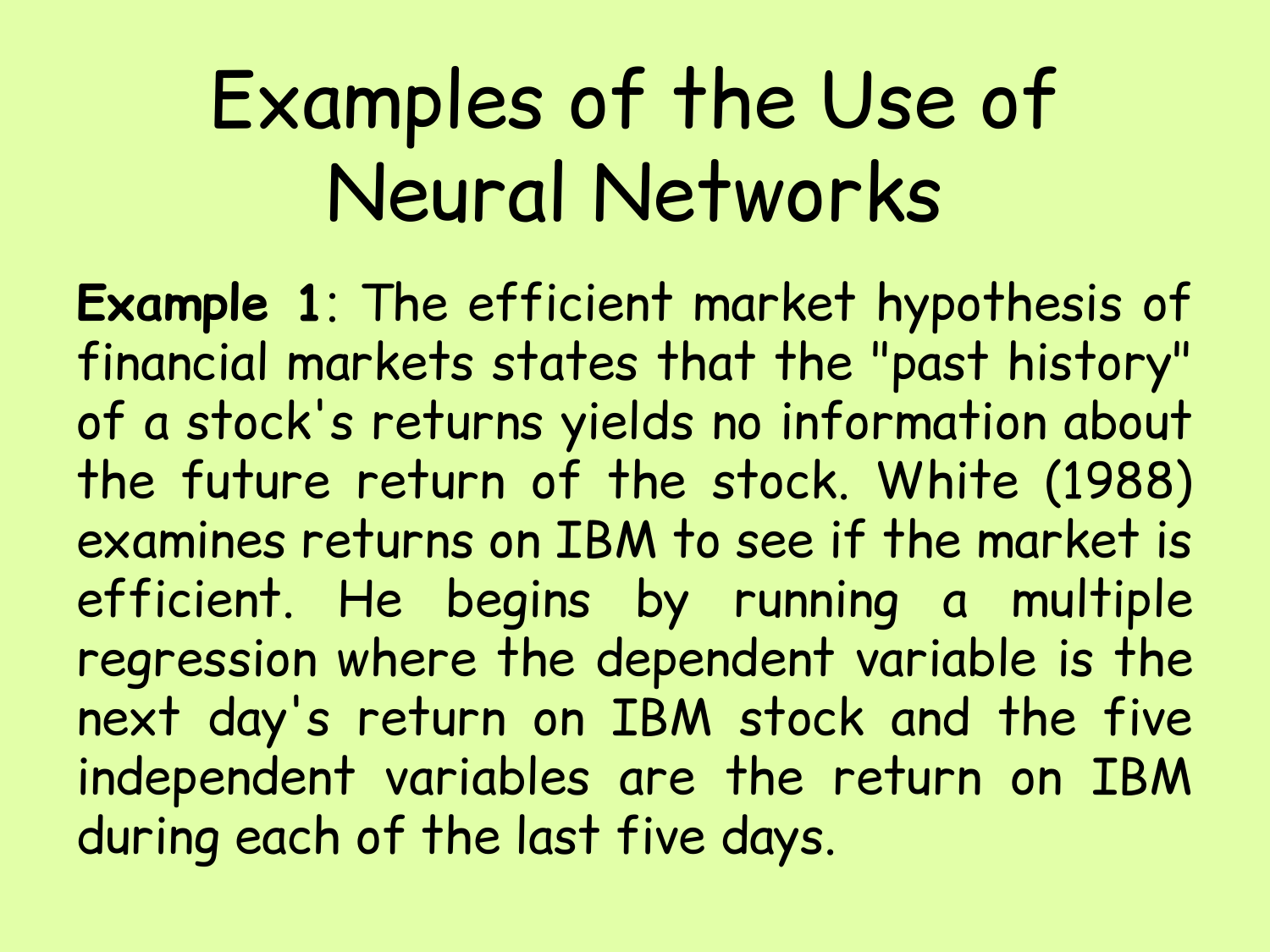

# Examples of the Use of Neural Networks
Example 1: The efficient market hypothesis of financial markets states that the "past history" of a stock's returns yields no information about the future return of the stock. White (1988) examines returns on IBM to see if the market is efficient. He begins by running a multiple regression where the dependent variable is the next day's return on IBM stock and the five independent variables are the return on IBM during each of the last five days.